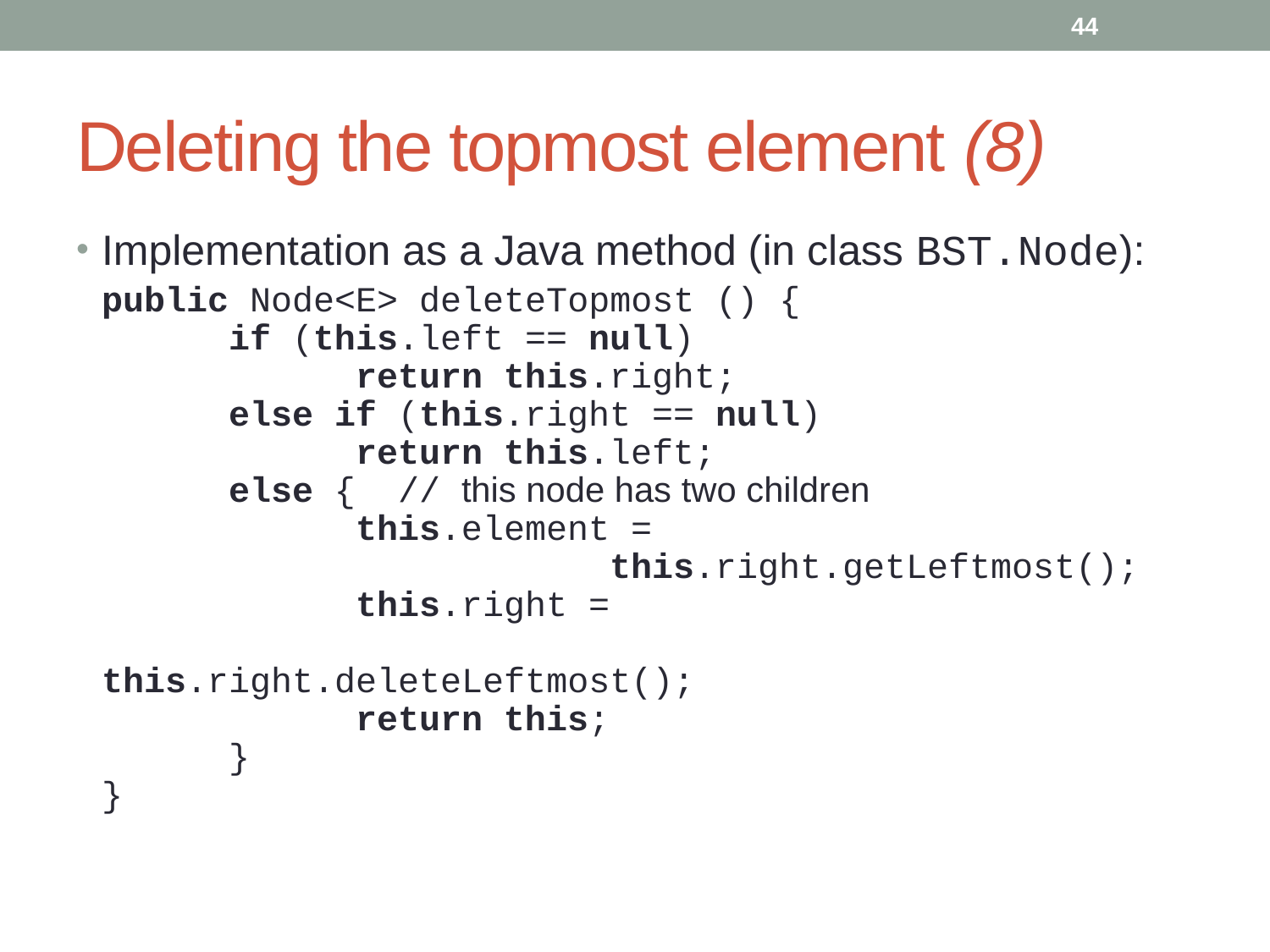

44
# Deleting the topmost element (8)
Implementation as a Java method (in class BST.Node):
	public Node<E> deleteTopmost () {
	if (this.left == null)
		return this.right;
	else if (this.right == null)
		return this.left;
	else {  // this node has two children
		this.element =
				this.right.getLeftmost();
		this.right =
				this.right.deleteLeftmost();
		return this;
	}
}